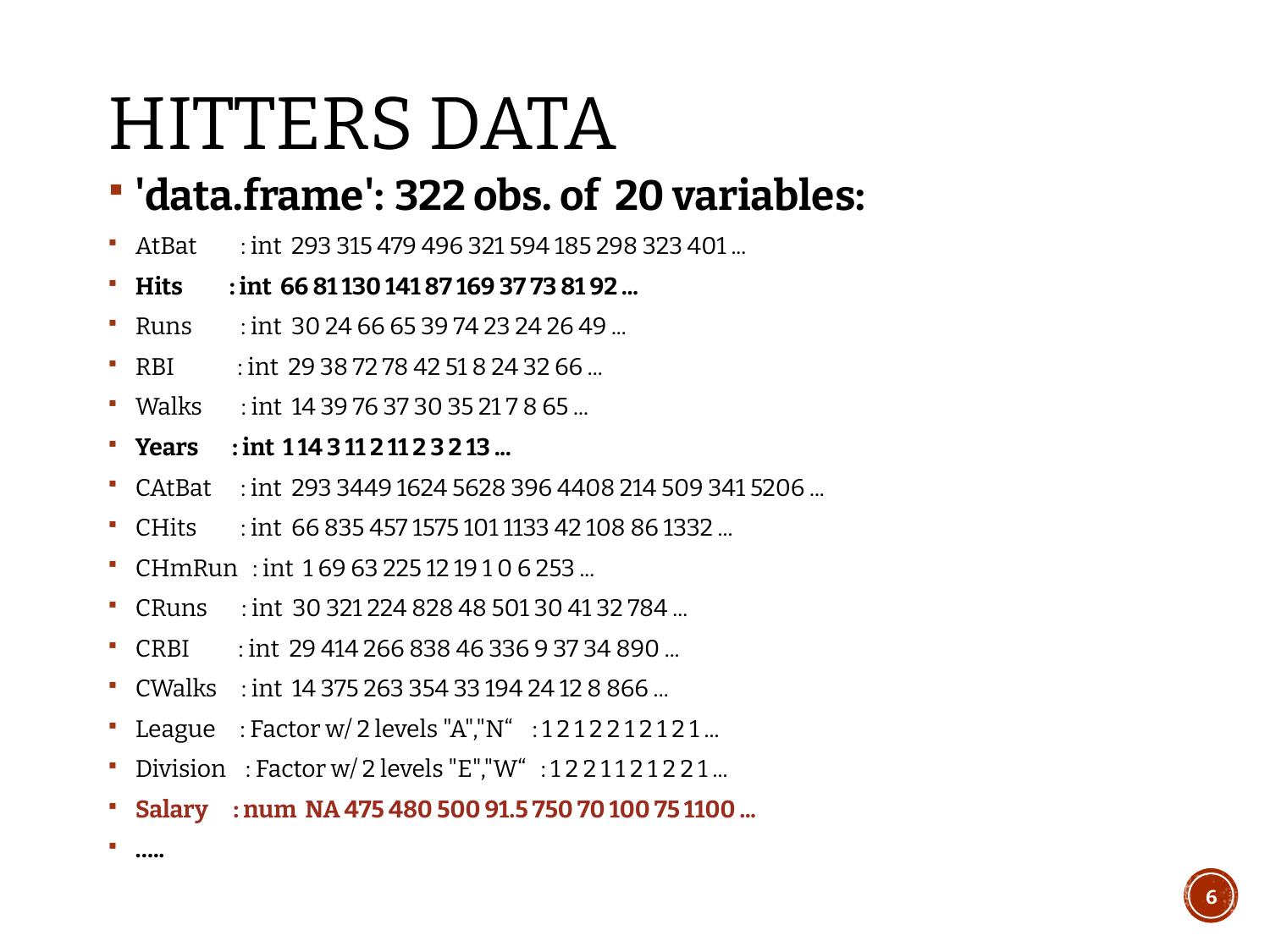

# Hitters Data
'data.frame':	322 obs. of  20 variables:
AtBat         : int  293 315 479 496 321 594 185 298 323 401 ...
Hits           : int  66 81 130 141 87 169 37 73 81 92 ...
Runs          : int  30 24 66 65 39 74 23 24 26 49 ...
RBI             : int  29 38 72 78 42 51 8 24 32 66 ...
Walks        : int  14 39 76 37 30 35 21 7 8 65 ...
Years        : int  1 14 3 11 2 11 2 3 2 13 ...
CAtBat      : int  293 3449 1624 5628 396 4408 214 509 341 5206 ...
CHits         : int  66 835 457 1575 101 1133 42 108 86 1332 ...
CHmRun   : int  1 69 63 225 12 19 1 0 6 253 ...
CRuns       : int  30 321 224 828 48 501 30 41 32 784 ...
CRBI          : int  29 414 266 838 46 336 9 37 34 890 ...
CWalks     : int  14 375 263 354 33 194 24 12 8 866 ...
League     : Factor w/ 2 levels "A","N“    : 1 2 1 2 2 1 2 1 2 1 ...
Division    : Factor w/ 2 levels "E","W“   : 1 2 2 1 1 2 1 2 2 1 ...
Salary      : num  NA 475 480 500 91.5 750 70 100 75 1100 ...
…..
6